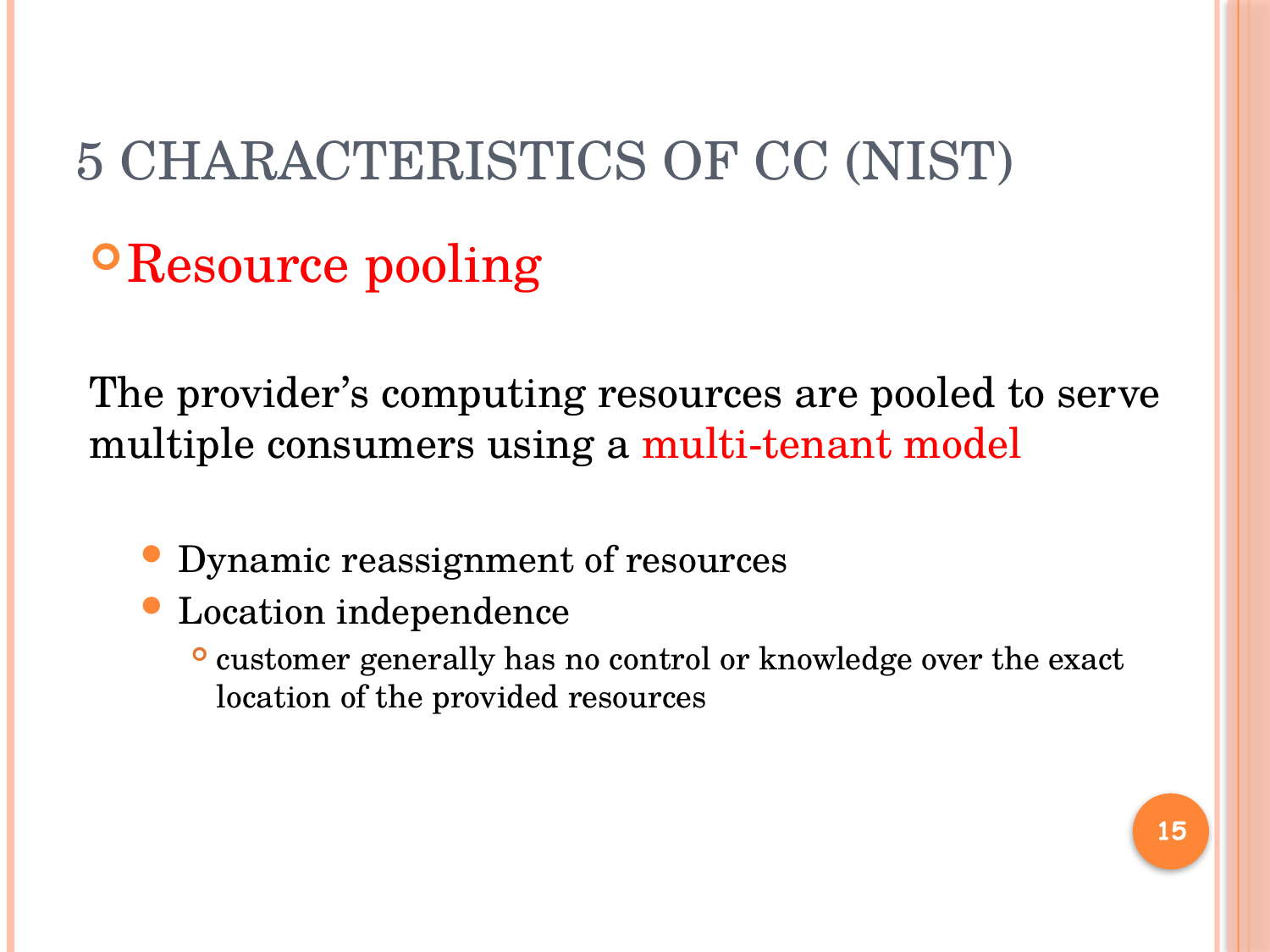

# 5 Characteristics of CC (NIST)
Resource pooling

The provider’s computing resources are pooled to serve multiple consumers using a multi-tenant model

Dynamic reassignment of resources
Location independence
customer generally has no control or knowledge over the exact location of the provided resources

15